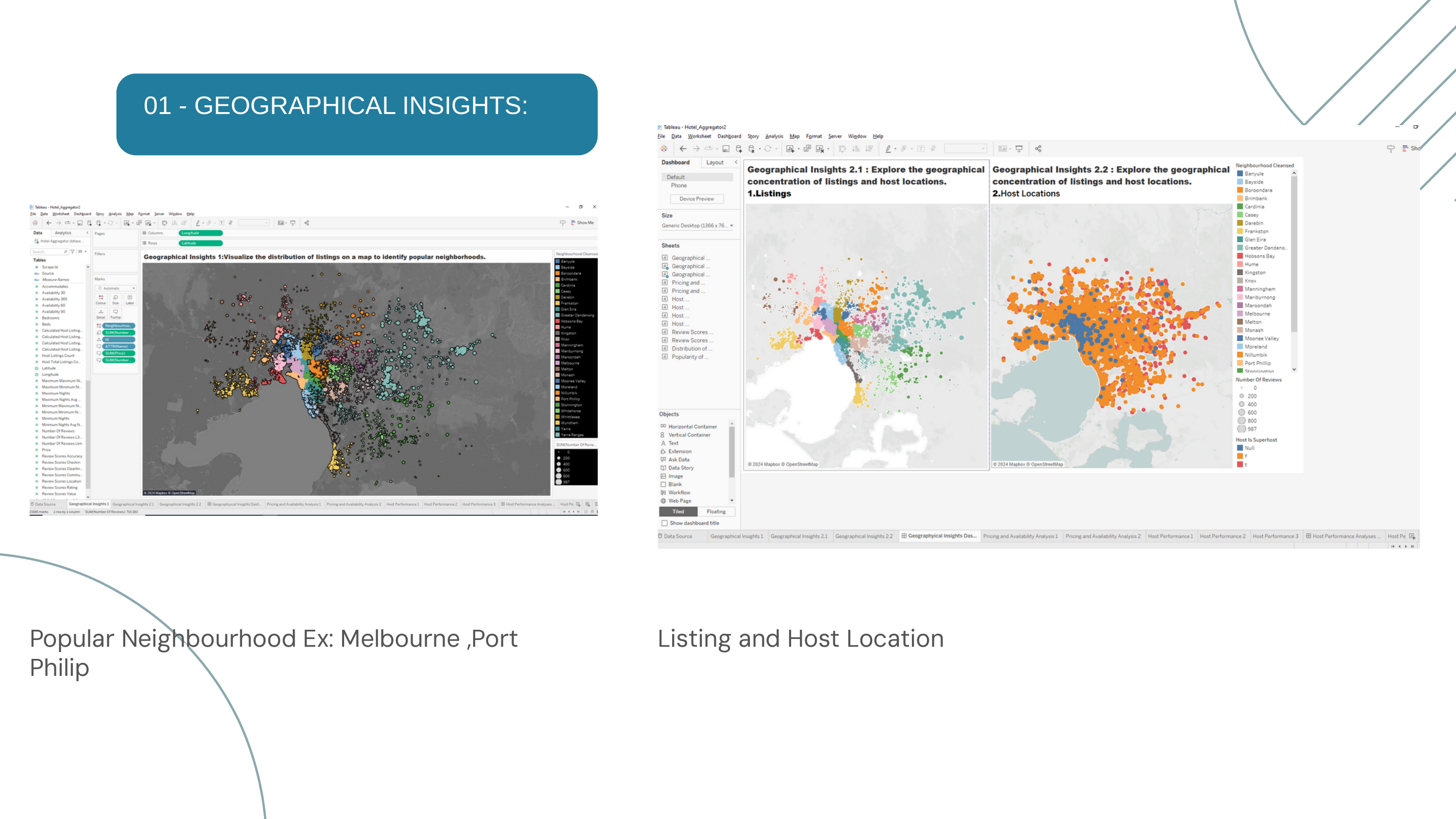

01 - GEOGRAPHICAL INSIGHTS:

Popular Neighbourhood Ex: Melbourne ,Port Philip
Listing and Host Location
03 - SOCIAL MEDIA